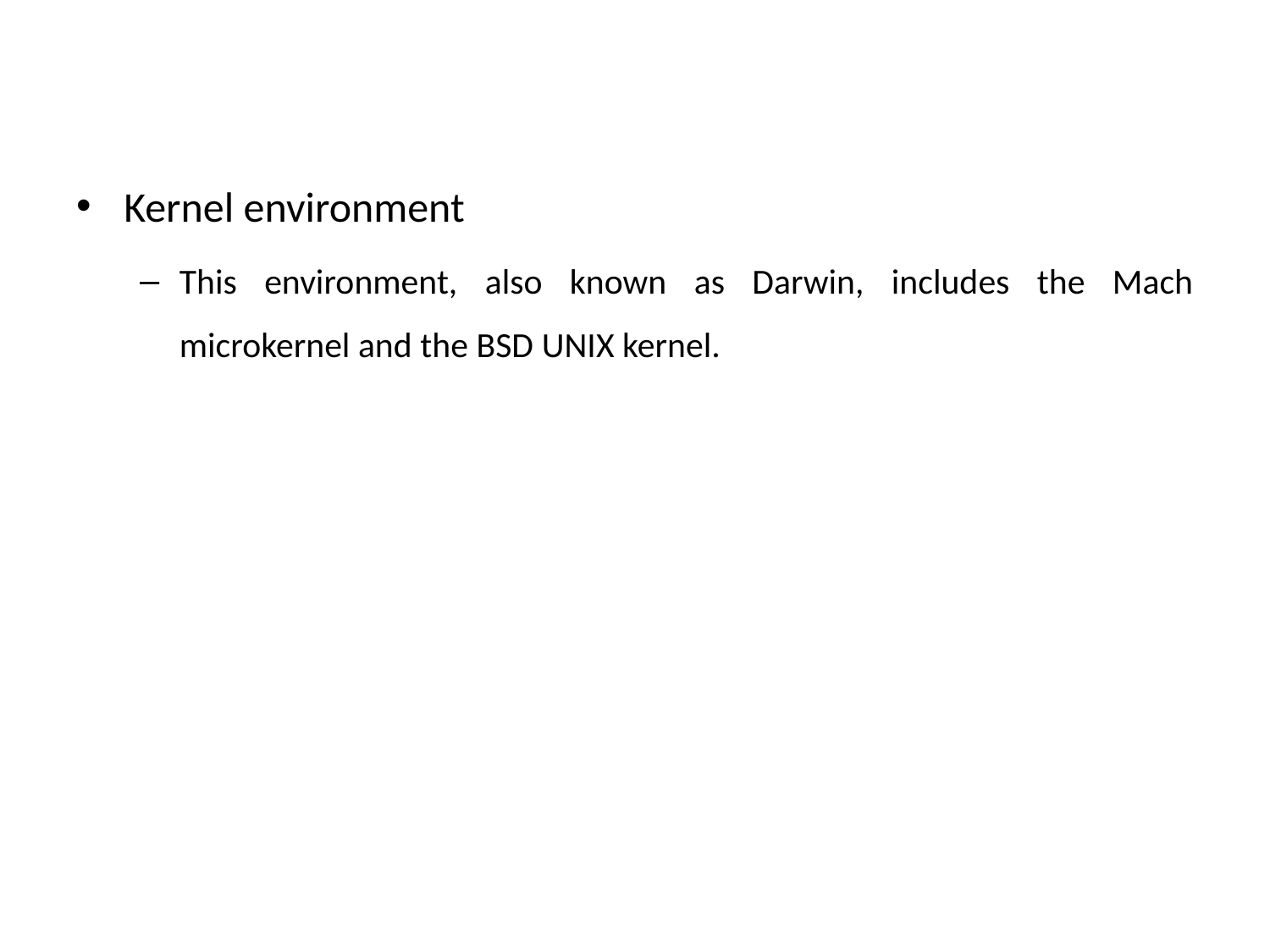

Kernel environment
This environment, also known as Darwin, includes the Mach microkernel and the BSD UNIX kernel.